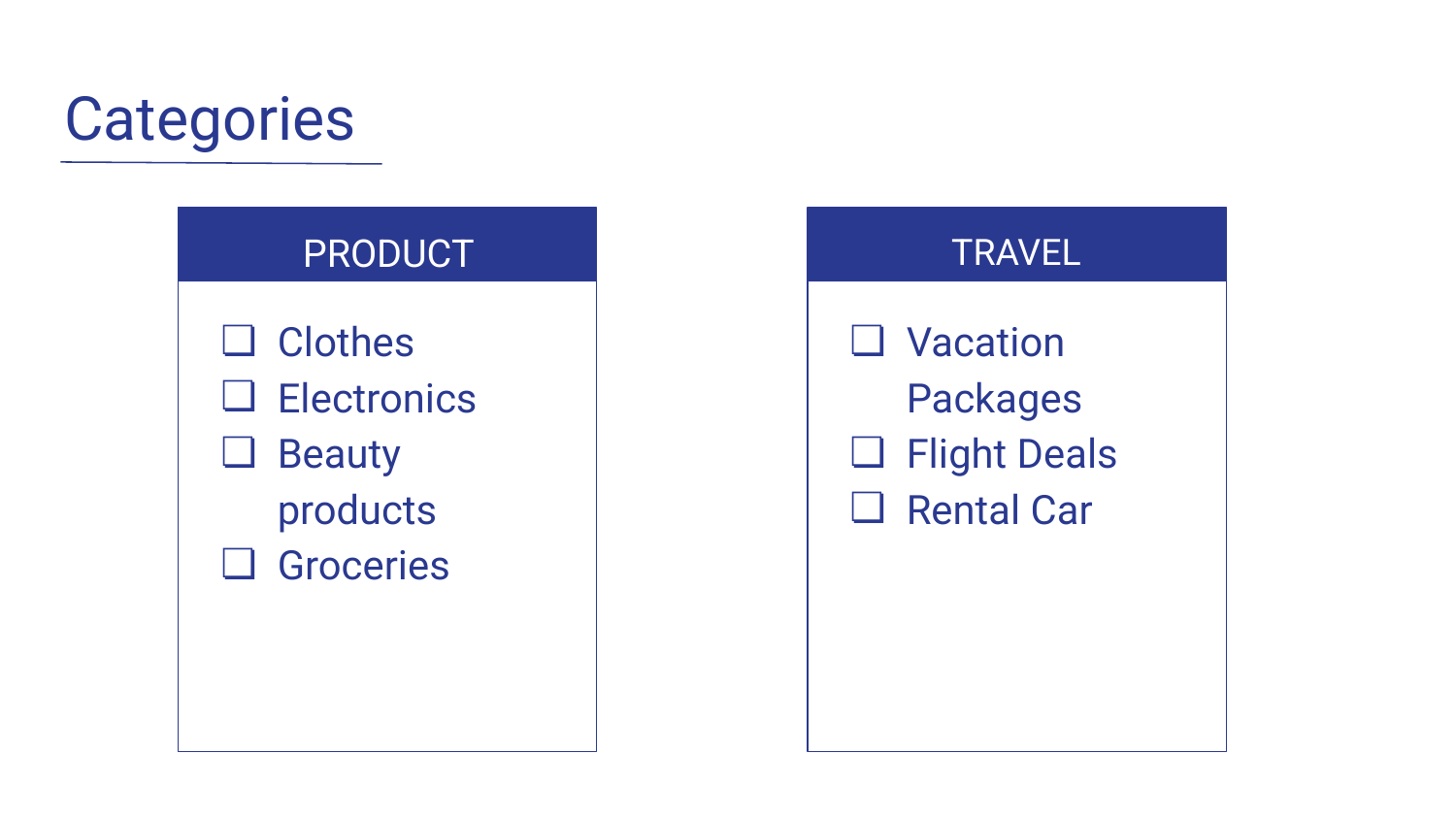

# Categories

PRODUCT

TRAVEL
Clothes
Electronics
Beauty products
Groceries

Vacation Packages
Flight Deals
Rental Car